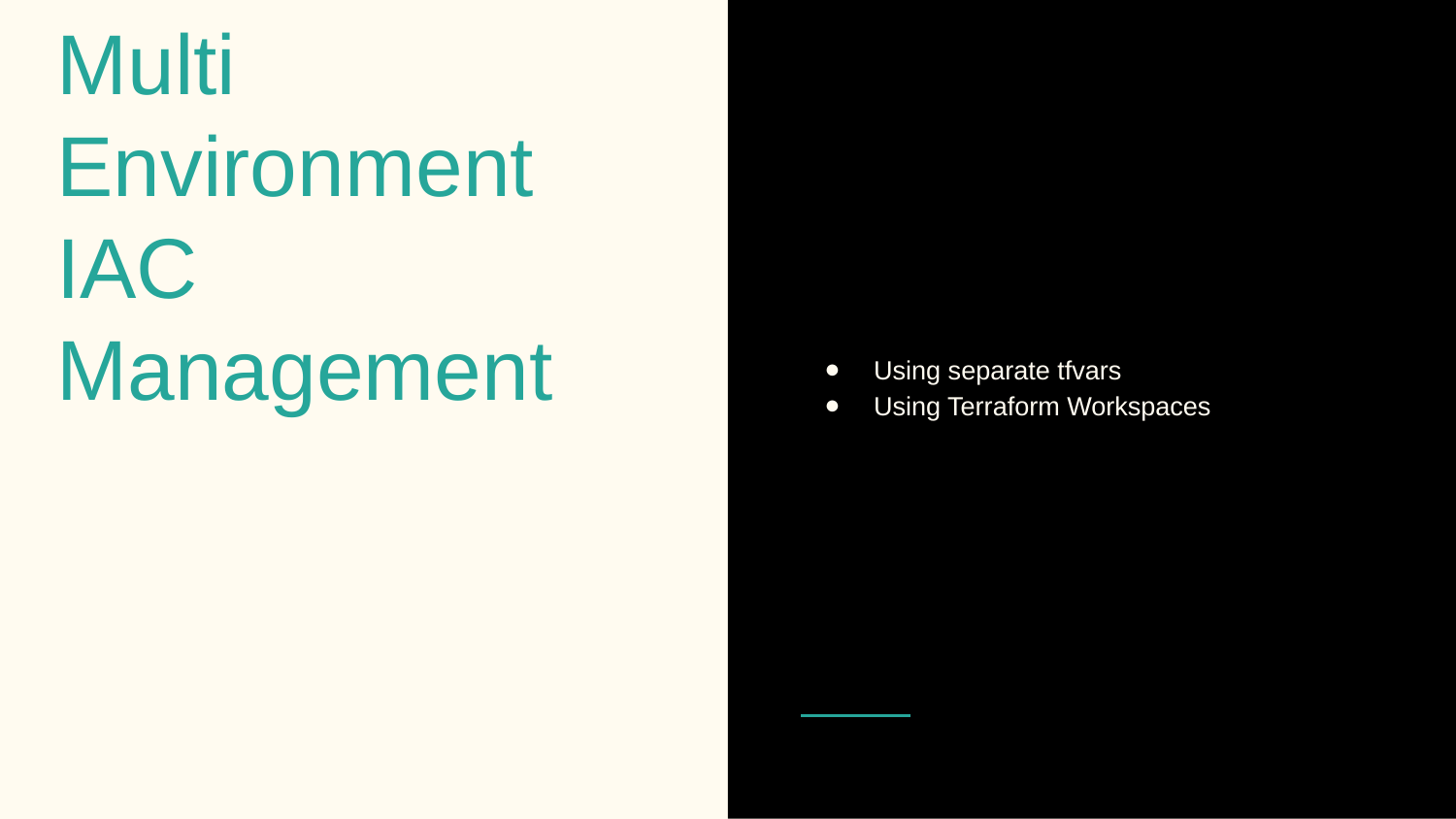

Using separate tfvars
Using Terraform Workspaces
# Multi Environment IAC Management